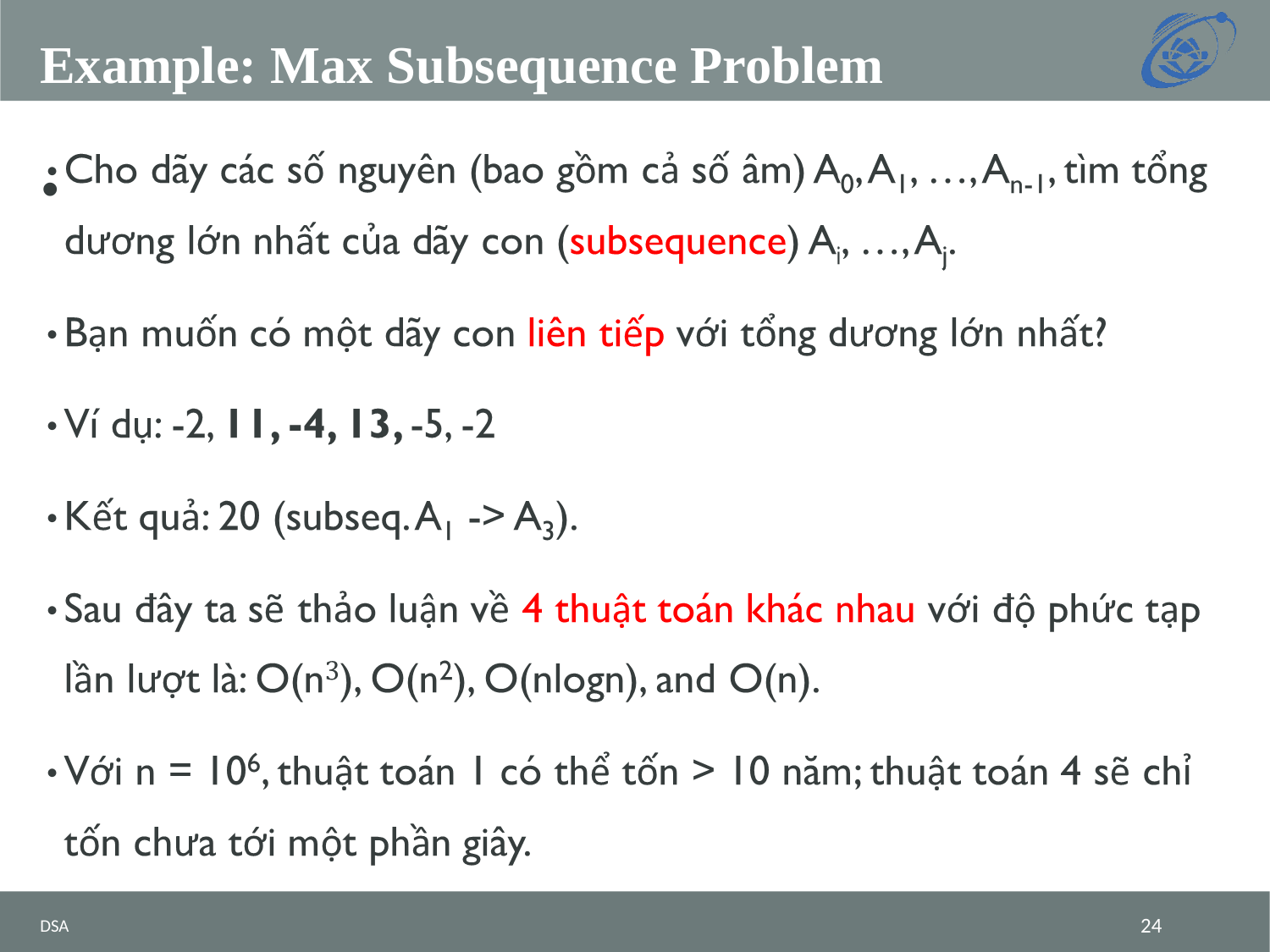

# Example: Max Subsequence Problem

DSA
24